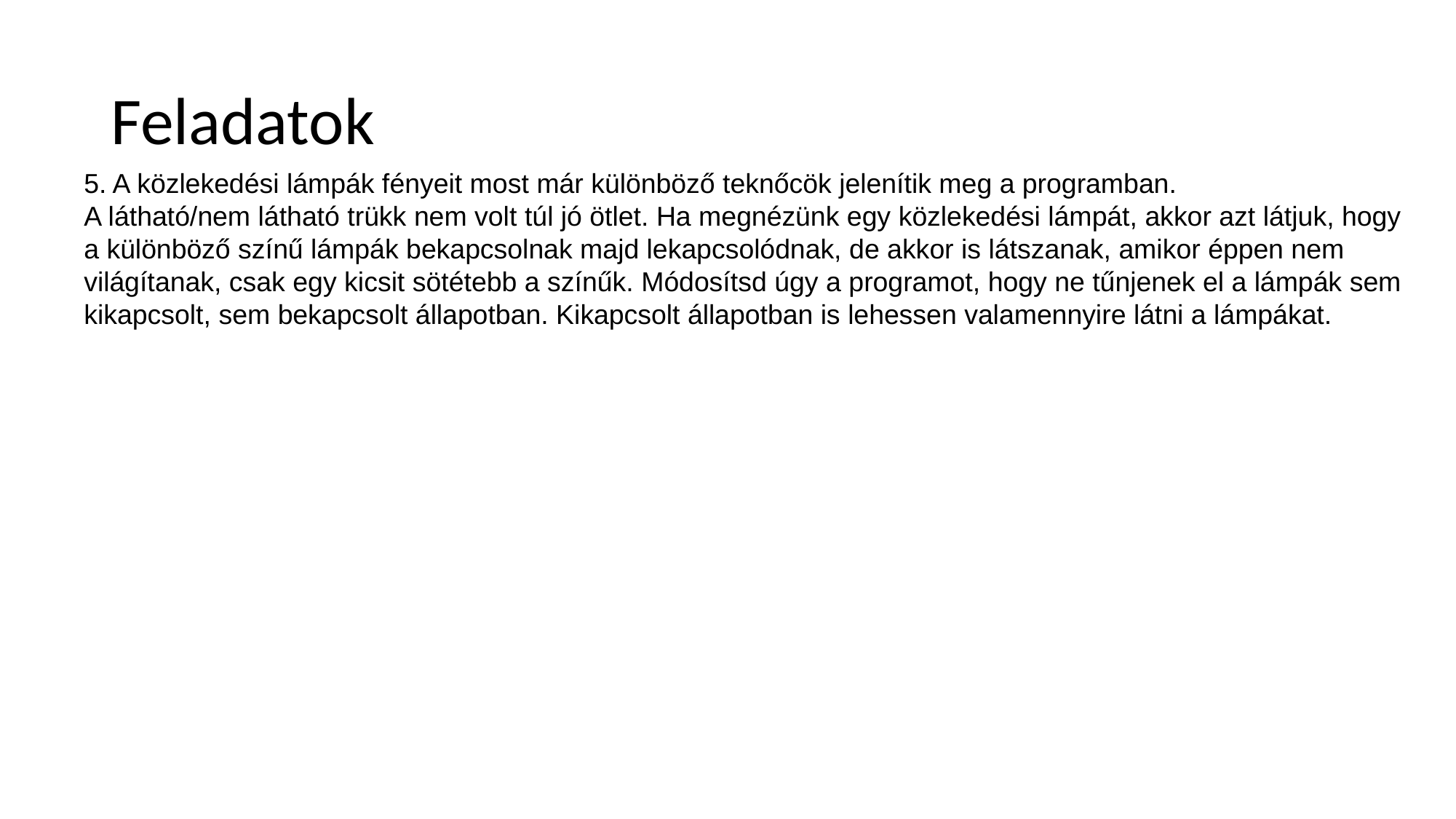

# Feladatok
5. A közlekedési lámpák fényeit most már különböző teknőcök jelenítik meg a programban.
A látható/nem látható trükk nem volt túl jó ötlet. Ha megnézünk egy közlekedési lámpát, akkor azt látjuk, hogy a különböző színű lámpák bekapcsolnak majd lekapcsolódnak, de akkor is látszanak, amikor éppen nem világítanak, csak egy kicsit sötétebb a színűk. Módosítsd úgy a programot, hogy ne tűnjenek el a lámpák sem kikapcsolt, sem bekapcsolt állapotban. Kikapcsolt állapotban is lehessen valamennyire látni a lámpákat.